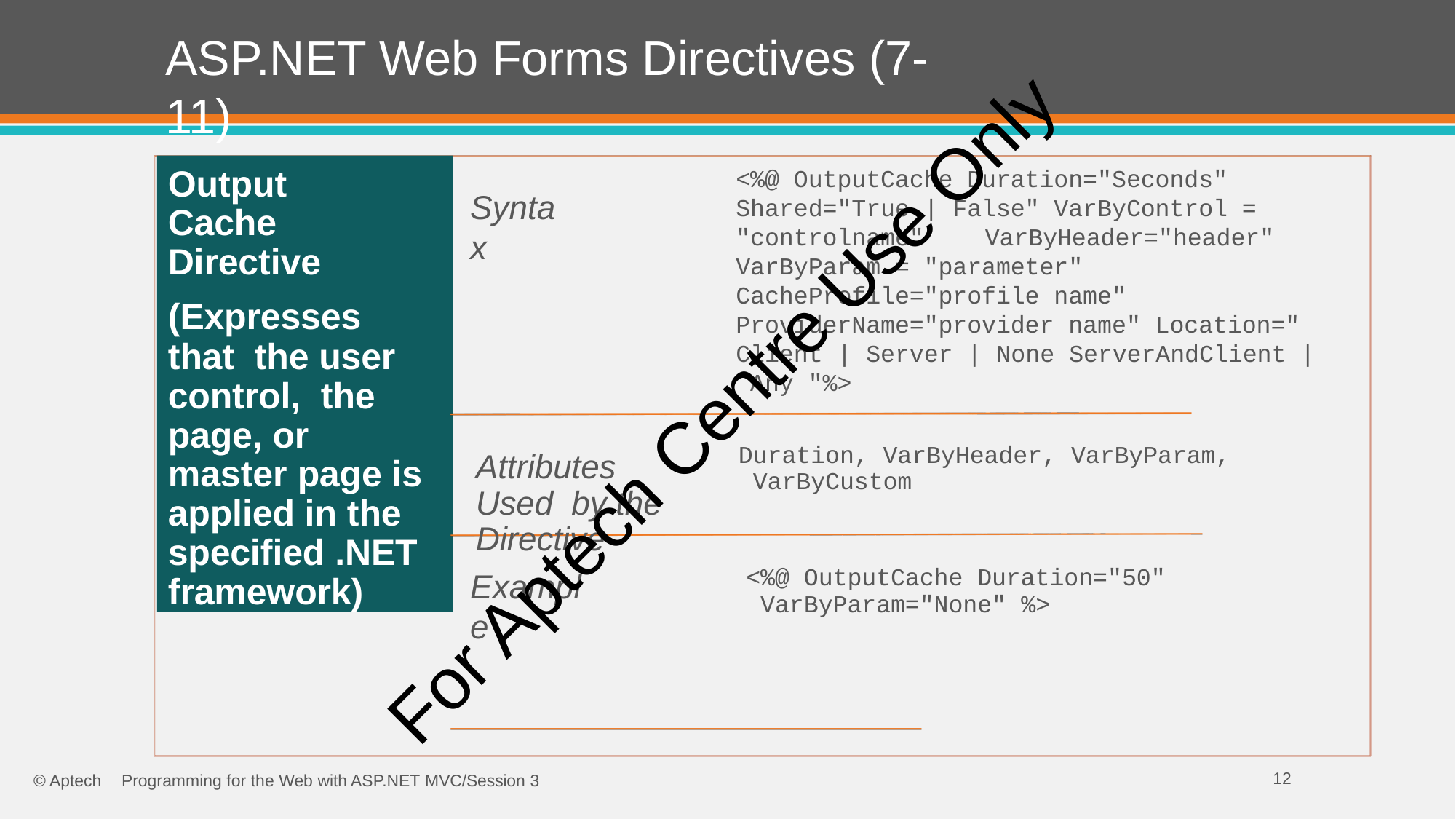

# ASP.NET Web Forms Directives (7-11)

Output Cache  Directive
(Expresses that  the user control,  the page, or  master page is  applied in the  specified .NET  framework)
<%@ OutputCache Duration="Seconds"  Shared="True | False" VarByControl =  "controlname"	VarByHeader="header"  VarByParam = "parameter"  CacheProfile="profile name"  ProviderName="provider name" Location="  Client | Server | None ServerAndClient |  Any "%>
Syntax
For Aptech Centre Use Only

Duration, VarByHeader, VarByParam,  VarByCustom
Attributes Used  by the Directive
<%@ OutputCache Duration="50"  VarByParam="None" %>
Example
12
© Aptech	Programming for the Web with ASP.NET MVC/Session 3